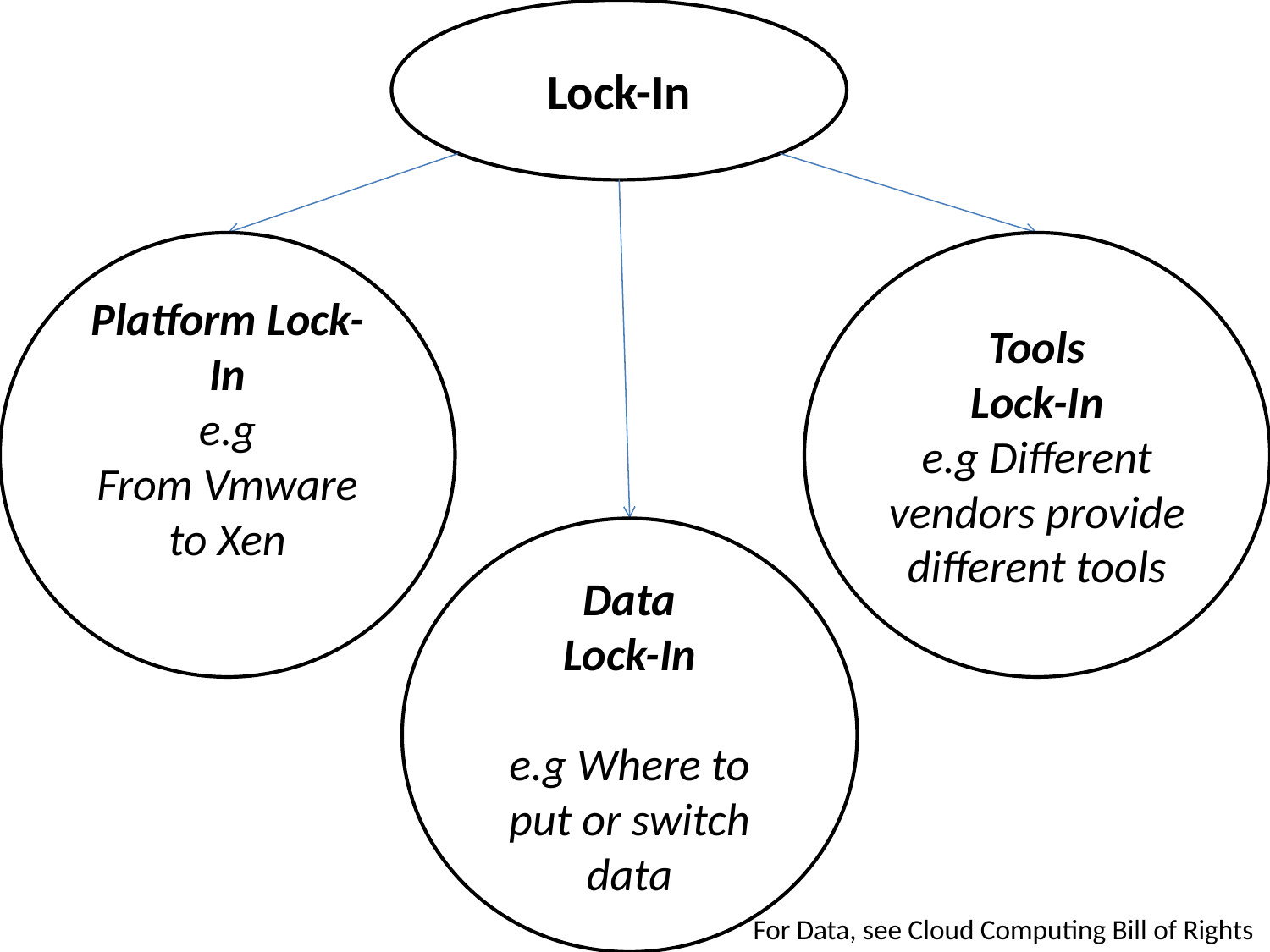

Lock-In
Platform Lock-In
e.g
From Vmware to Xen

Tools
Lock-In
e.g Different vendors provide different tools
Data
Lock-In

e.g Where to put or switch data
For Data, see Cloud Computing Bill of Rights